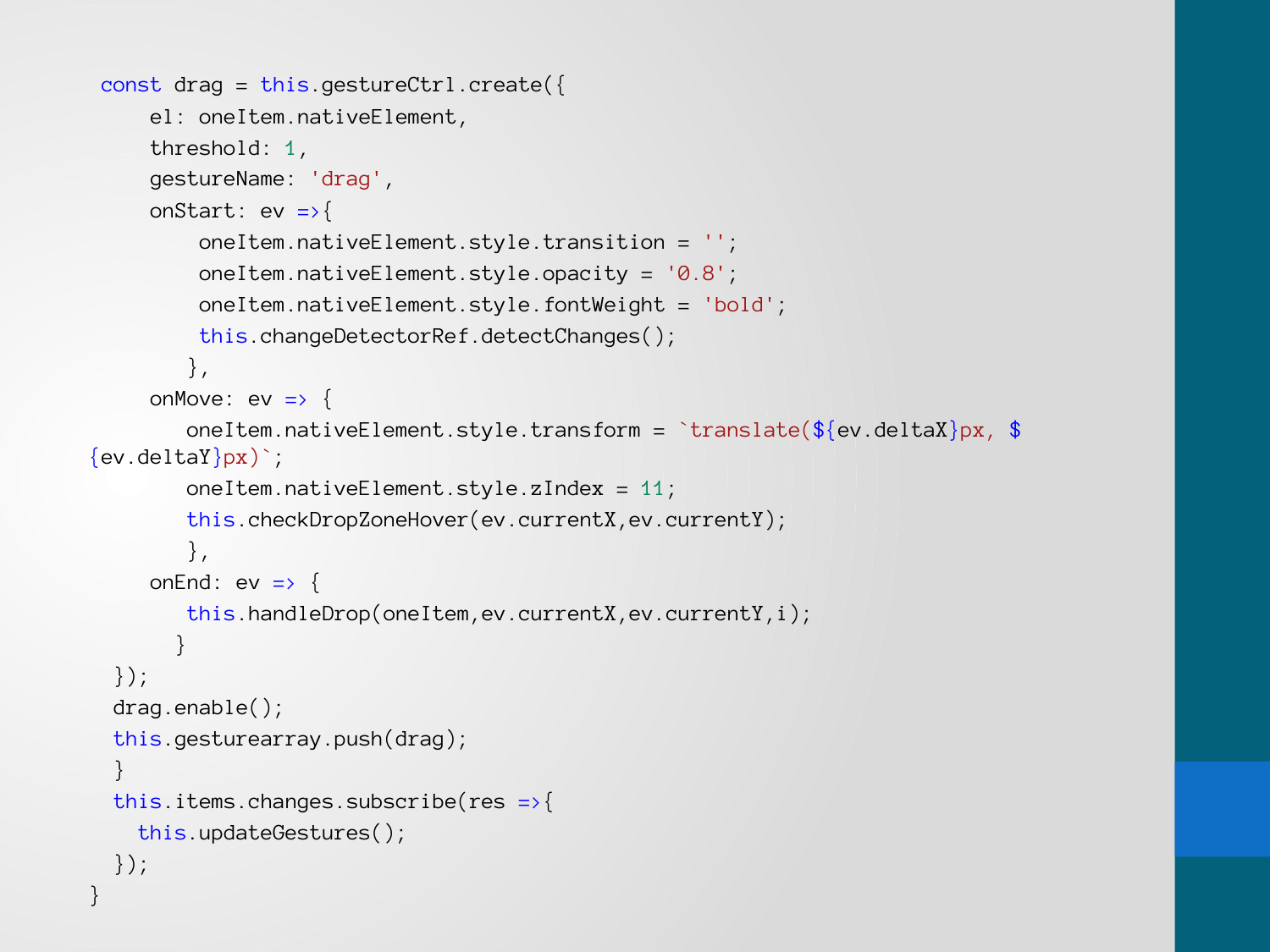

const drag = this.gestureCtrl.create({
     el: oneItem.nativeElement,
     threshold: 1,
     gestureName: 'drag',
     onStart: ev =>{
         oneItem.nativeElement.style.transition = '';
         oneItem.nativeElement.style.opacity = '0.8';
         oneItem.nativeElement.style.fontWeight = 'bold';
         this.changeDetectorRef.detectChanges();
        },
     onMove: ev => {
        oneItem.nativeElement.style.transform = `translate(${ev.deltaX}px, ${ev.deltaY}px)`;
        oneItem.nativeElement.style.zIndex = 11;
        this.checkDropZoneHover(ev.currentX,ev.currentY);
        },
     onEnd: ev => {
        this.handleDrop(oneItem,ev.currentX,ev.currentY,i);
       }
  });
  drag.enable();
  this.gesturearray.push(drag);
  }
  this.items.changes.subscribe(res =>{
    this.updateGestures();
  });
}